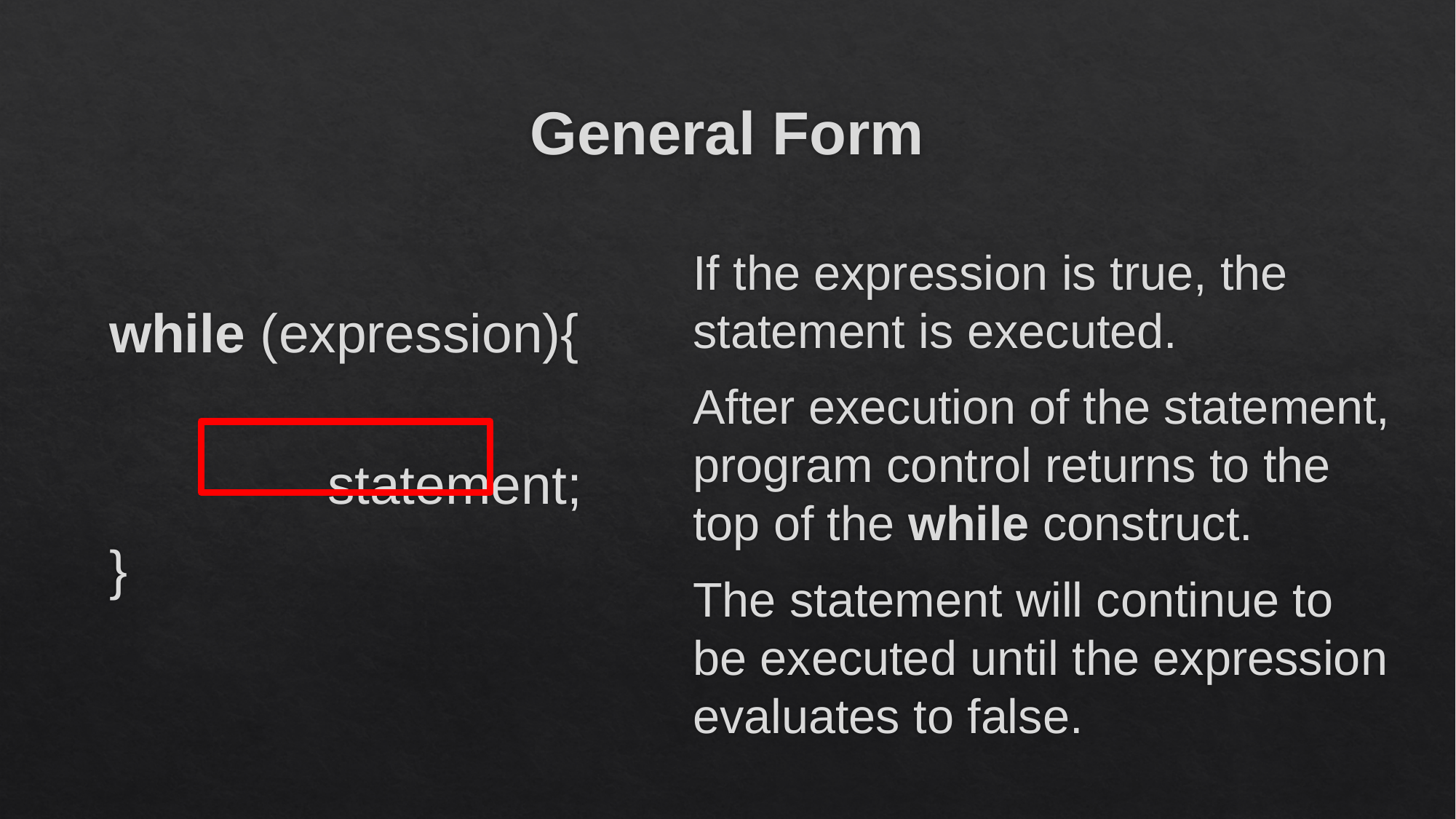

# General Form
while (expression){
		statement;
}
If the expression is true, the statement is executed.
After execution of the statement, program control returns to the top of the while construct.
The statement will continue to be executed until the expression evaluates to false.